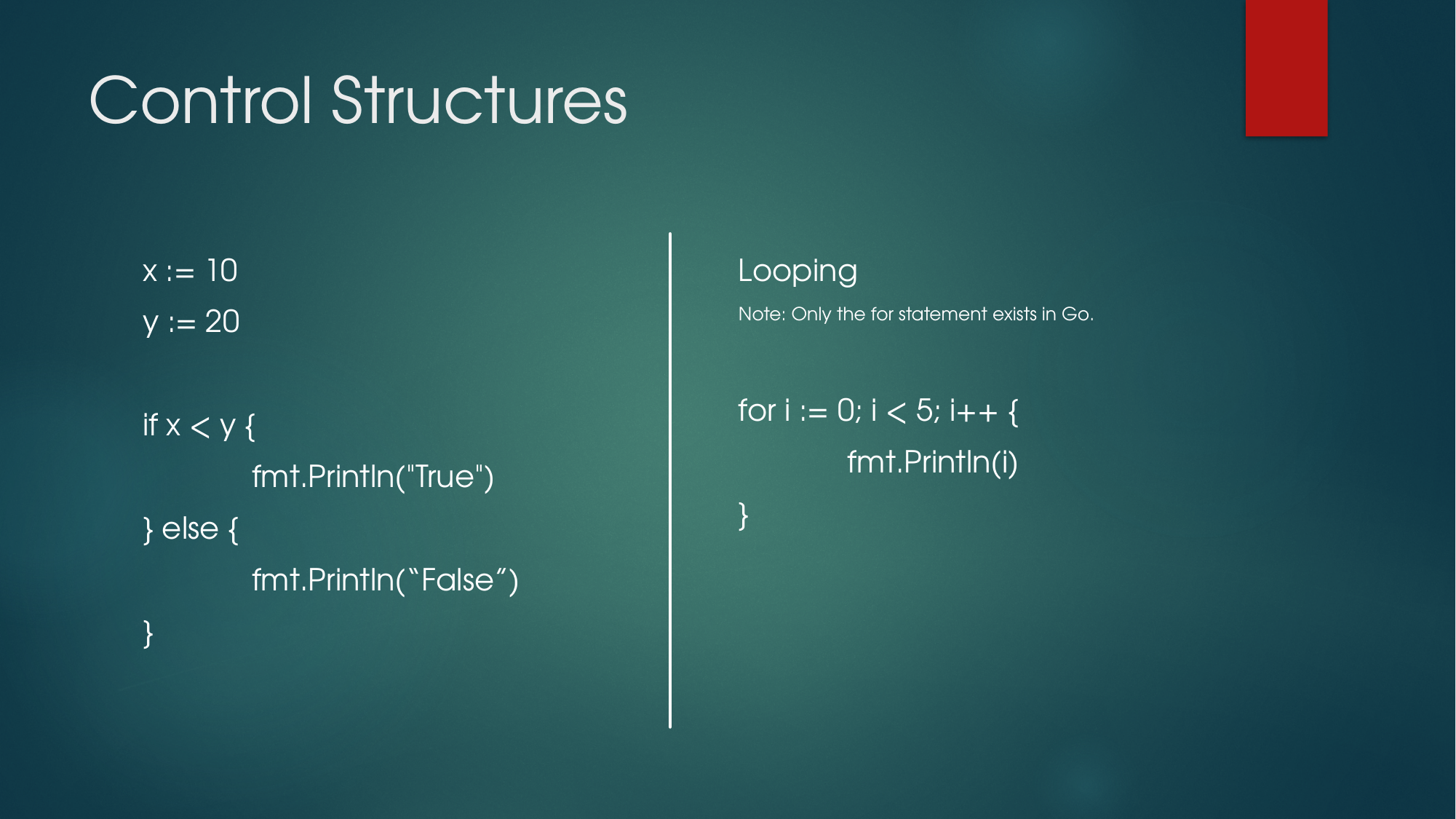

# Control Structures
Looping
Note: Only the for statement exists in Go.

for i := 0; i < 5; i++ {
	fmt.Println(i)
}

x := 10
y := 20

if x < y {
	fmt.Println("True")
} else {
	fmt.Println(“False”)
}